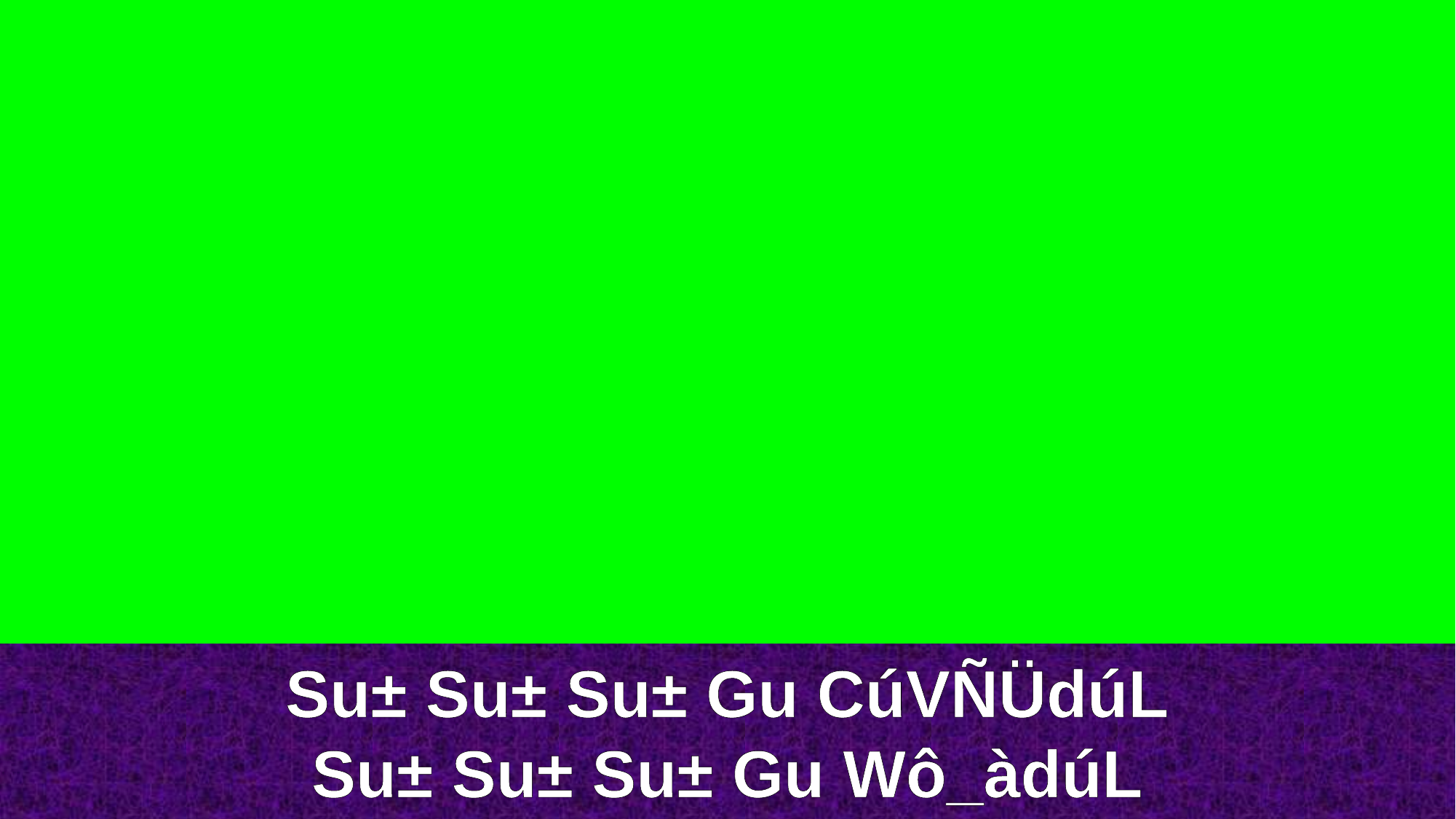

Su± Su± Su± Gu CúVÑÜdúL
Su± Su± Su± Gu Wô_àdúL